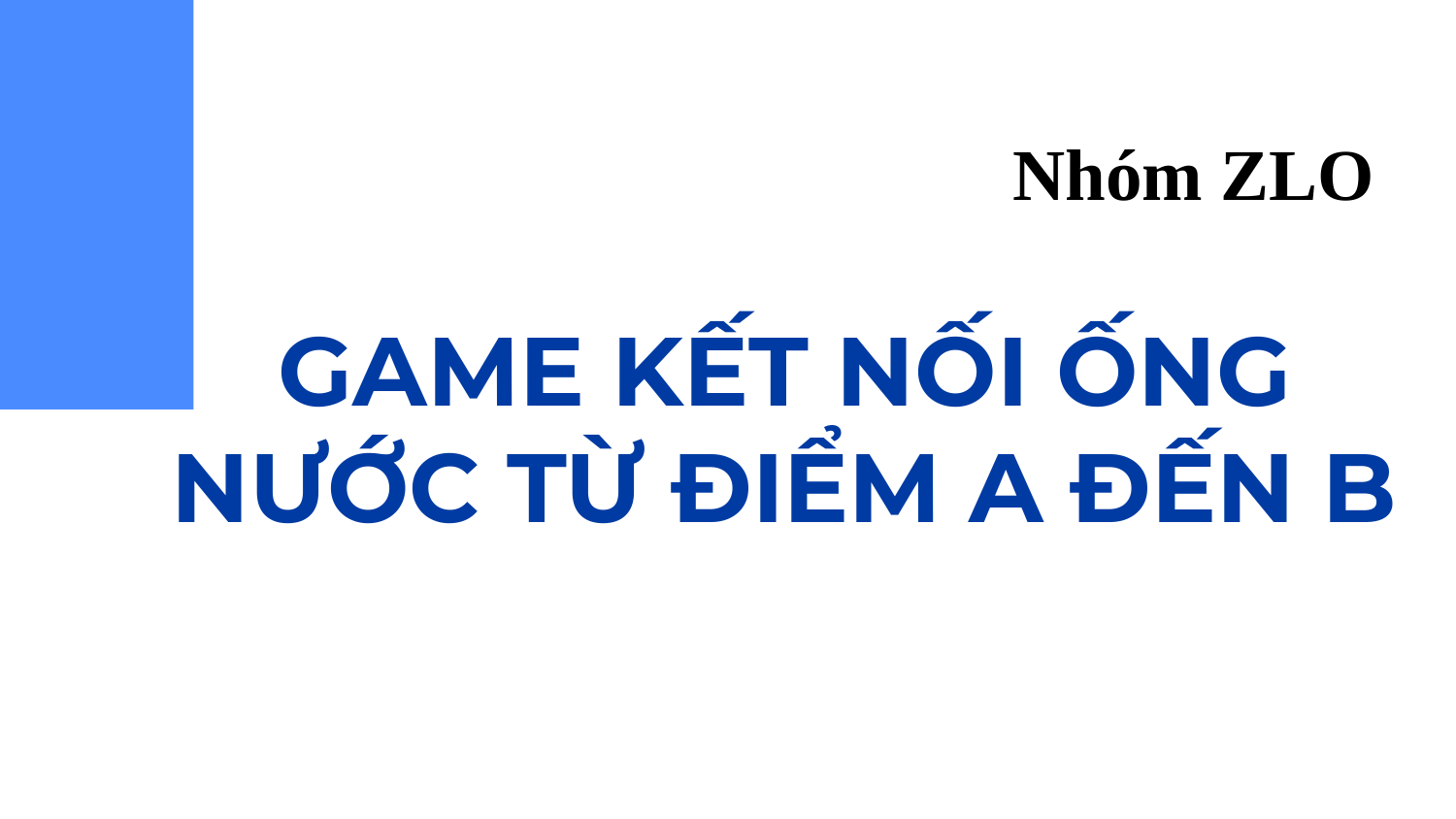

Nhóm ZLO
# GAME KẾT NỐI ỐNG NƯỚC TỪ ĐIỂM A ĐẾN B